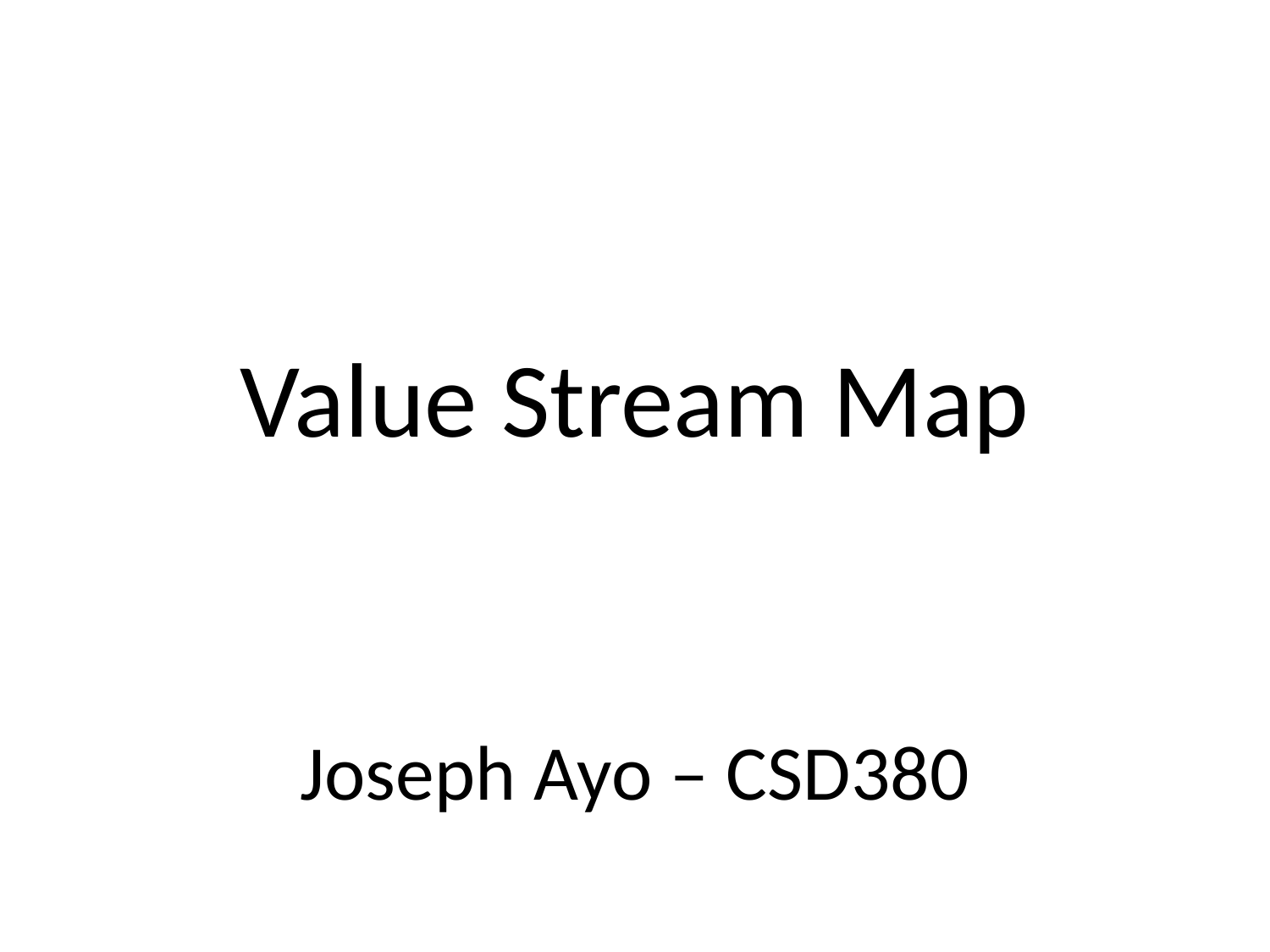

Value Stream Map
# Joseph Ayo – CSD380